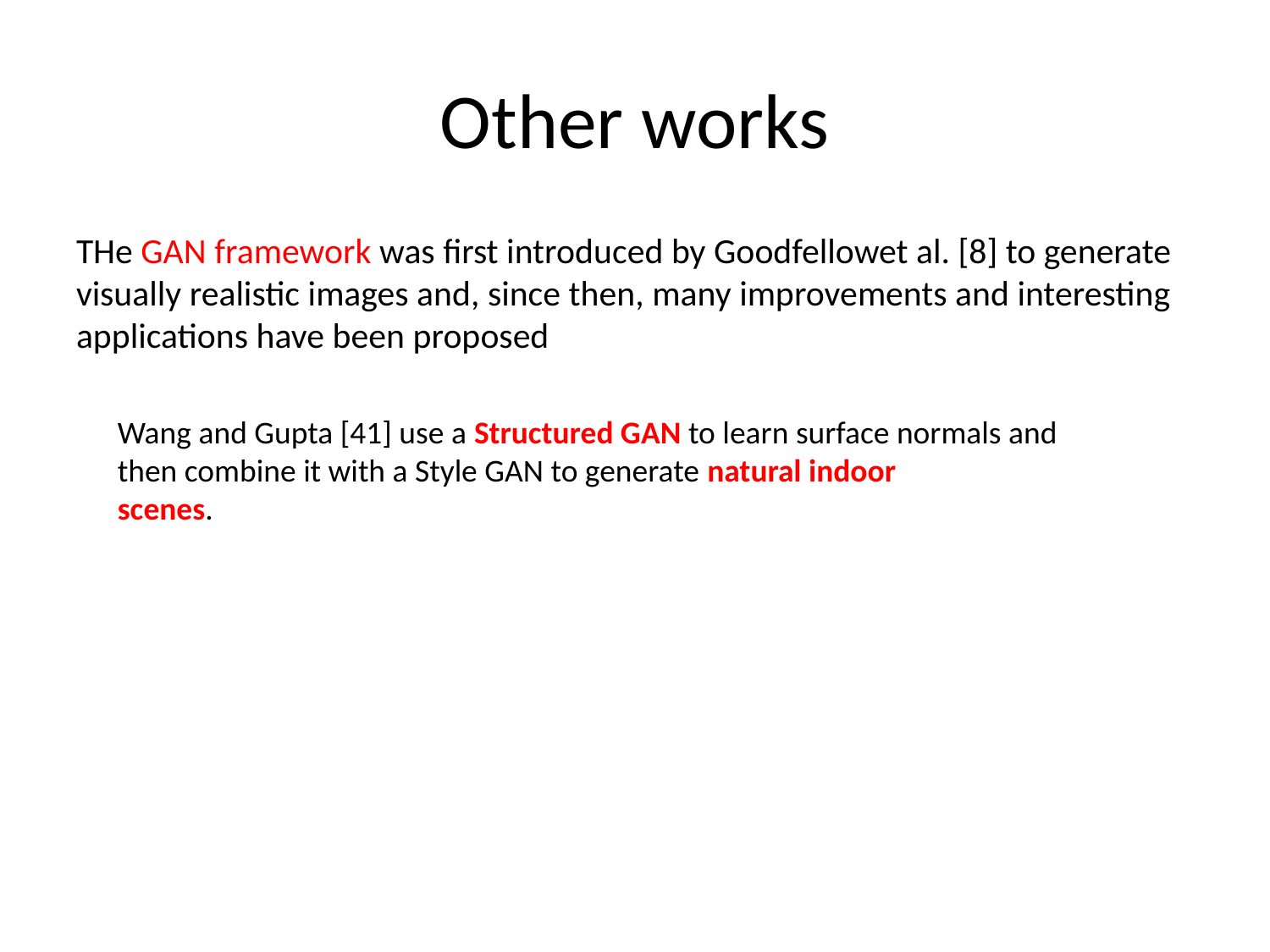

# Other works
THe GAN framework was first introduced by Goodfellowet al. [8] to generate visually realistic images and, since then, many improvements and interesting applications have been proposed
Wang and Gupta [41] use a Structured GAN to learn surface normals and then combine it with a Style GAN to generate natural indoor
scenes.